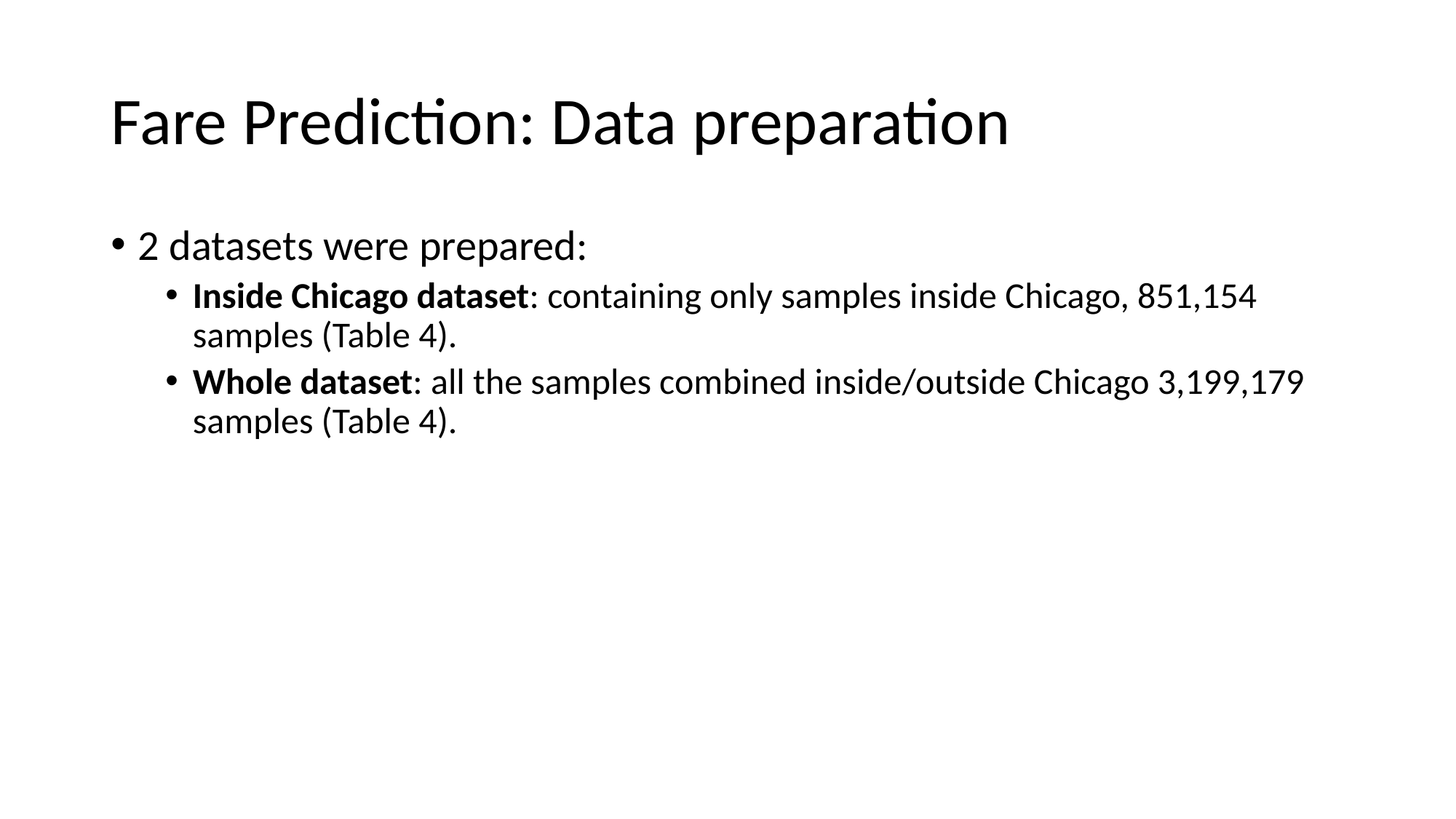

# Fare Prediction: Data preparation
2 datasets were prepared:
Inside Chicago dataset: containing only samples inside Chicago, 851,154 samples (Table 4).
Whole dataset: all the samples combined inside/outside Chicago 3,199,179 samples (Table 4).